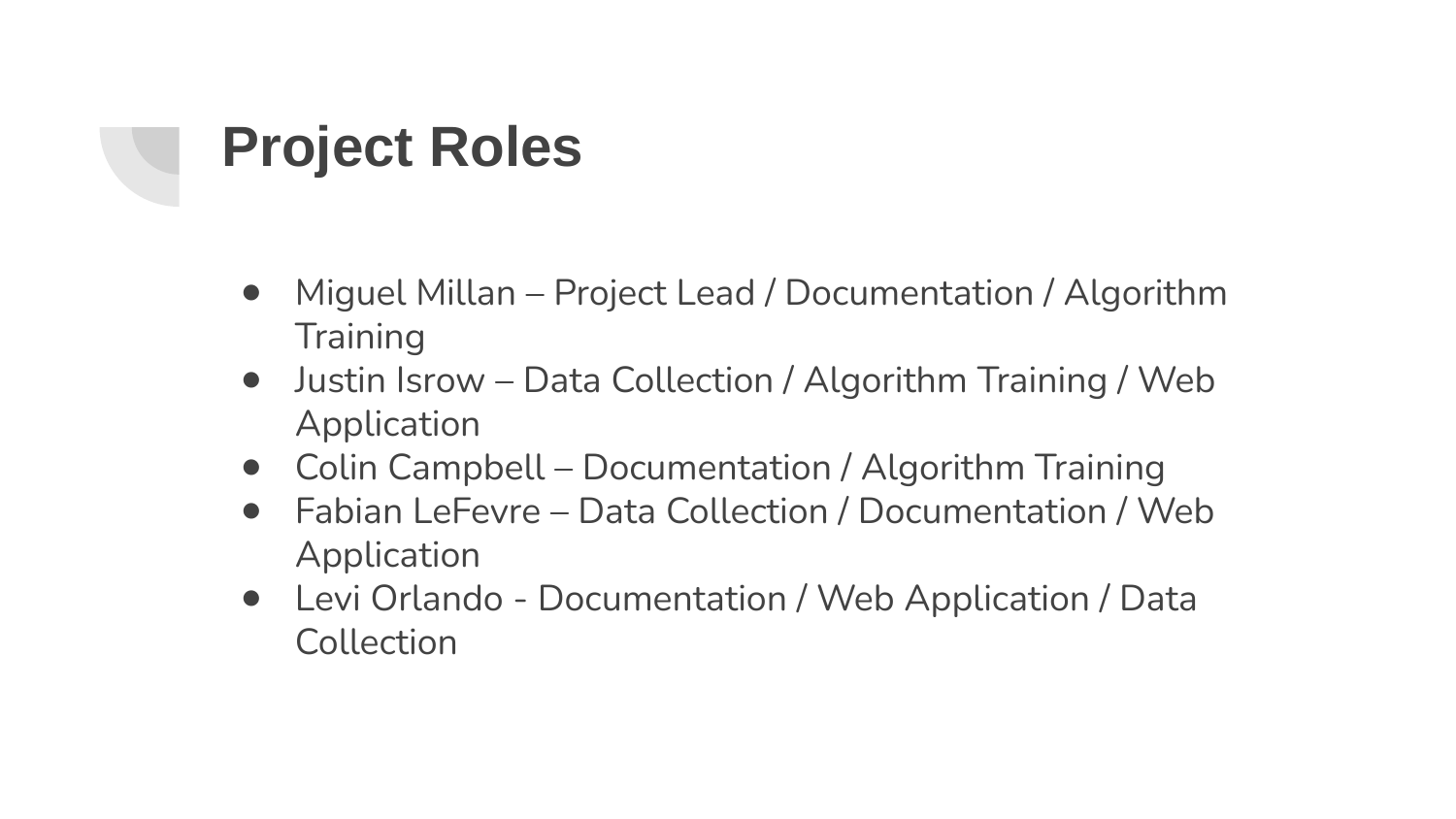

# Project Roles
Miguel Millan – Project Lead / Documentation / Algorithm Training
Justin Isrow – Data Collection / Algorithm Training / Web Application
Colin Campbell – Documentation / Algorithm Training
Fabian LeFevre – Data Collection / Documentation / Web Application
Levi Orlando - Documentation / Web Application / Data Collection